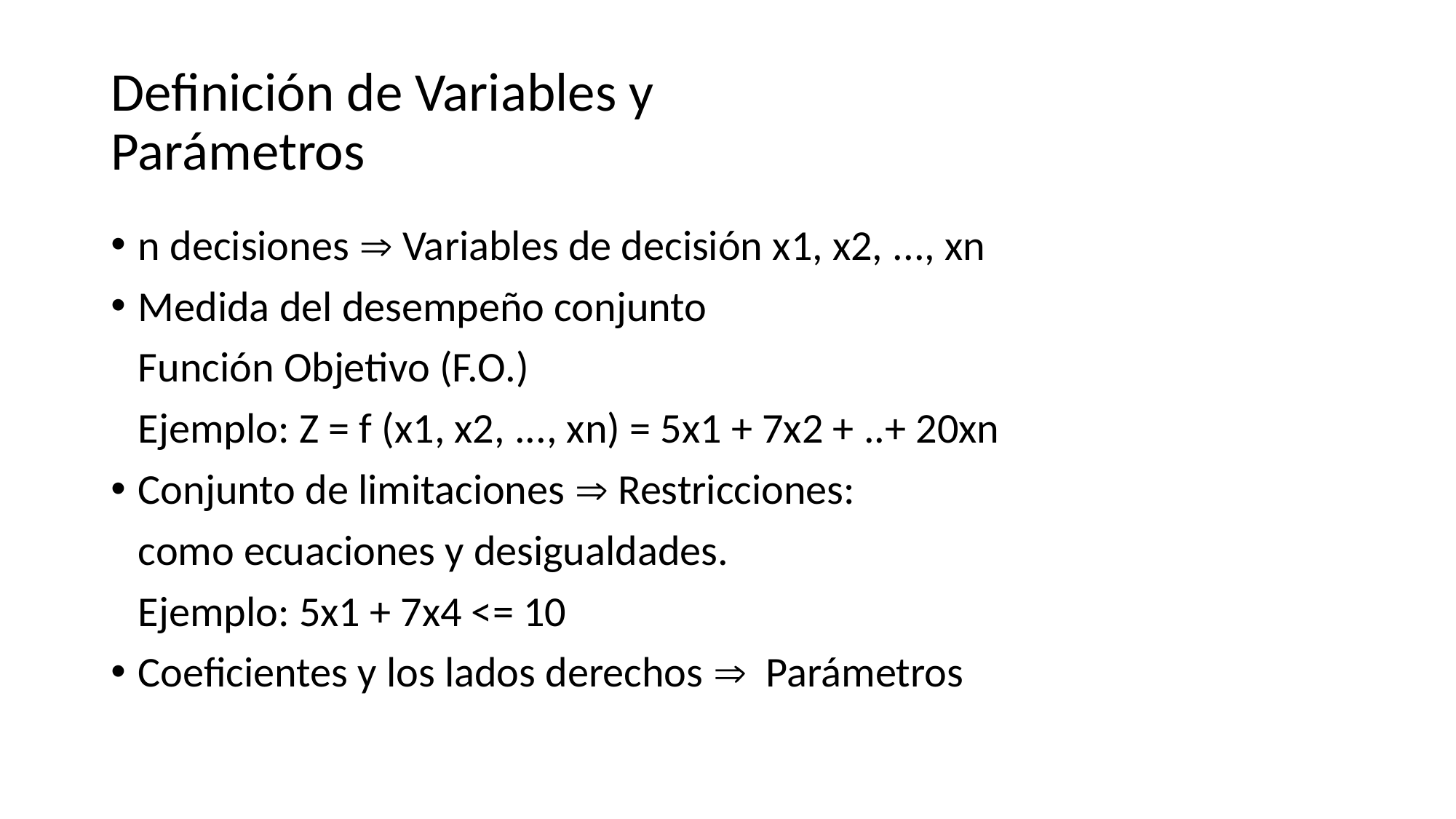

# Definición de Variables y Parámetros
n decisiones ⇒ Variables de decisión x1, x2, ..., xn
Medida del desempeño conjunto
	Función Objetivo (F.O.)
	Ejemplo: Z = f (x1, x2, ..., xn) = 5x1 + 7x2 + ..+ 20xn
Conjunto de limitaciones ⇒ Restricciones:
	como ecuaciones y desigualdades.
	Ejemplo: 5x1 + 7x4 <= 10
Coeficientes y los lados derechos ⇒  Parámetros